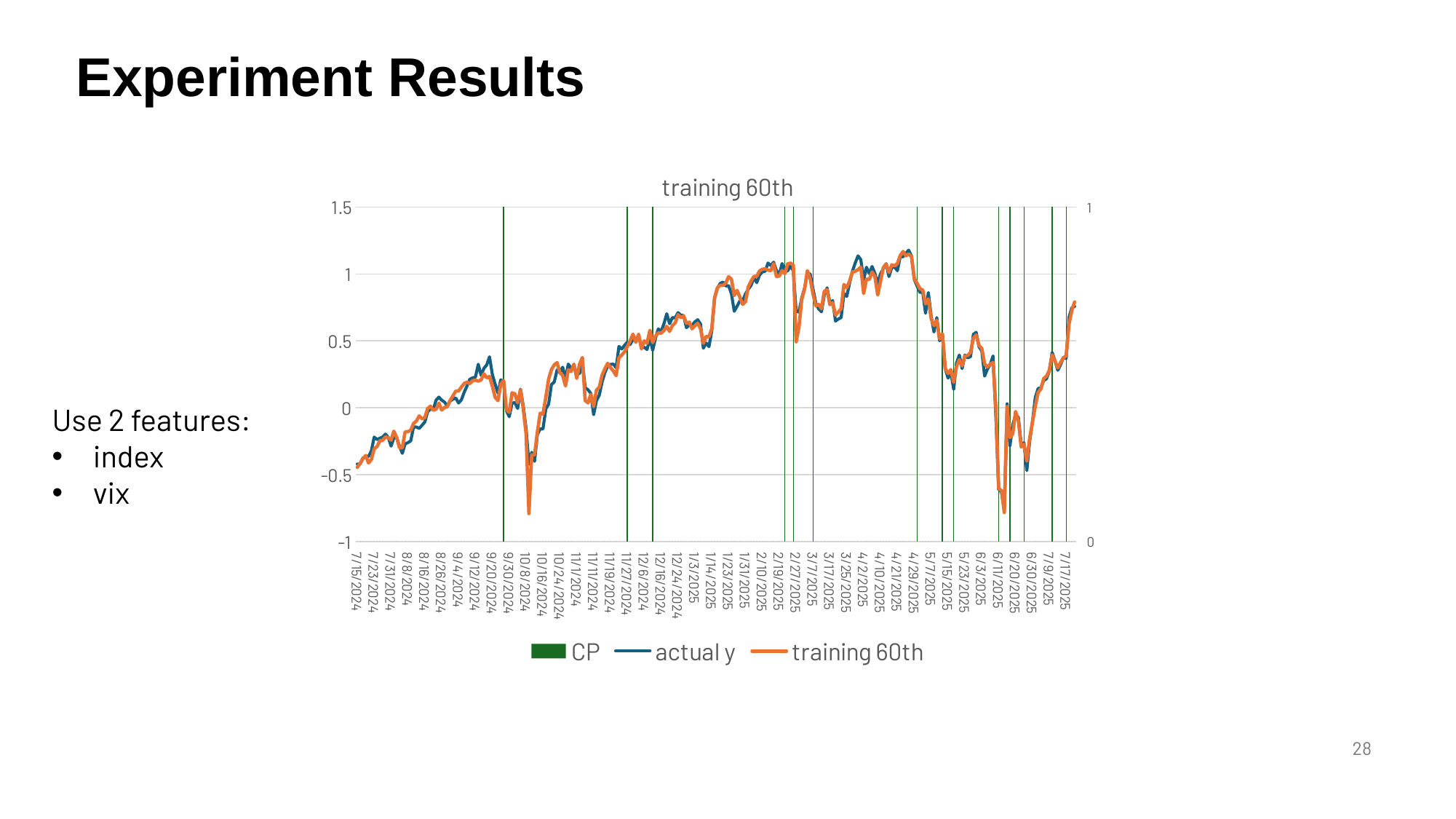

# Experiment Results

### Chart: training 60th

| Category | CP | actual y | training 60th |
|---|---|---|---|
| 45488 | 0.0 | -0.4202043032323488 | -0.4453726827123052 |
| 45489 | 0.0 | -0.4202548943432413 | -0.41555642268759896 |
| 45490 | 0.0 | -0.3761198619892338 | -0.3803762727556844 |
| 45491 | 0.0 | -0.3617479065674926 | -0.35659433292746107 |
| 45492 | 0.0 | -0.3638539655548039 | -0.41259935229031985 |
| 45495 | 0.0 | -0.3216405794290483 | -0.3861354355375717 |
| 45496 | 0.0 | -0.2189161447476771 | -0.3067036894205363 |
| 45497 | 0.0 | -0.2373819002234054 | -0.29029699430922057 |
| 45498 | 0.0 | -0.2270711054292692 | -0.2470711054292692 |
| 45499 | 0.0 | -0.2189496001597189 | -0.24340348100021414 |
| 45502 | 0.0 | -0.1967564221911437 | -0.218280552709732 |
| 45503 | 0.0 | -0.2208214712627379 | -0.2239996556909802 |
| 45504 | 0.0 | -0.2862798408722351 | -0.24178739906520091 |
| 45505 | 0.0 | -0.224647628020391 | -0.17509472363042655 |
| 45506 | 0.0 | -0.222442018782614 | -0.22305400404524792 |
| 45509 | 0.0 | -0.2877665667439441 | -0.2998438330383981 |
| 45510 | 0.0 | -0.3403576584879195 | -0.2981876913027455 |
| 45511 | 0.0 | -0.2701200608704091 | -0.17986817496594246 |
| 45512 | 0.0 | -0.2602768258591979 | -0.17821196928843505 |
| 45513 | 0.0 | -0.247008083049175 | -0.16716910014247946 |
| 45516 | 0.0 | -0.142244500204576 | -0.11723846077675679 |
| 45517 | 0.0 | -0.1440323247846609 | -0.09949077720317526 |
| 45518 | 0.0 | -0.1540085654583796 | -0.06095828399930229 |
| 45519 | 0.0 | -0.1309471787480379 | -0.08142787641435192 |
| 45520 | 0.0 | -0.1066658934766616 | -0.07440790871333898 |
| 45523 | 0.0 | -0.03027821194308566 | -0.005703814527017451 |
| 45524 | 0.0 | -0.009037289239211068 | 0.01204386904656407 |
| 45525 | 0.0 | -0.01261375438504036 | -0.018482945009924458 |
| 45526 | 0.0 | 0.05695555097729455 | -0.010121988846645473 |
| 45527 | 0.0 | 0.08001693768763621 | 0.03444482455372374 |
| 45530 | 0.0 | 0.0568551847411693 | -0.016866799133056238 |
| 45531 | 0.0 | 0.04256727584236233 | 0.002892303192065775 |
| 45532 | 0.0 | 0.01457570377698973 | 0.008571346372667921 |
| 45533 | 0.0 | 0.05038768240353685 | 0.05582007275571397 |
| 45534 | 0.0 | 0.06475963782527798 | 0.08965923422536273 |
| 45538 | 0.0 | 0.0730655558538877 | 0.12483938415727731 |
| 45539 | 0.0 | 0.03564853343499601 | 0.12582509560364857 |
| 45540 | 0.0 | 0.06006364035453931 | 0.15497086139722546 |
| 45541 | 0.0 | 0.1167485321525017 | 0.18210527238110974 |
| 45544 | 0.0 | 0.1635575495128708 | 0.19247764729593544 |
| 45545 | 0.0 | 0.2139756714454513 | 0.18072428806004598 |
| 45546 | 0.0 | 0.2234345772110121 | 0.20249480913672183 |
| 45547 | 0.0 | 0.2303361839195278 | 0.2075033580861876 |
| 45548 | 0.0 | 0.3254743999240167 | 0.19910234212226258 |
| 45551 | 0.0 | 0.2429700898864169 | 0.20880428674780735 |
| 45552 | 0.0 | 0.2944579690186739 | 0.254041594379306 |
| 45553 | 0.0 | 0.3209791349255285 | 0.22418527455395384 |
| 45554 | 0.0 | 0.3811066702211532 | 0.23388721917949154 |
| 45555 | 0.0 | 0.2492034043397571 | 0.16179072192056554 |
| 45558 | 0.0 | 0.176207775192951 | 0.07896650878907766 |
| 45559 | 0.0 | 0.1100476579162366 | 0.05380352069794924 |
| 45560 | 0.0 | 0.209330265085605 | 0.17614593847968804 |
| 45561 | 1.0 | 0.1948416237145476 | 0.20328028552171756 |
| 45562 | 0.0 | -0.02008410309826582 | -0.012497756908687131 |
| 45565 | 0.0 | -0.06672502741276652 | -0.0338367564147235 |
| 45566 | 0.0 | 0.03334255796109376 | 0.11177334323644243 |
| 45567 | 0.0 | 0.04076231556342681 | 0.10451421104938118 |
| 45568 | 0.0 | -0.004525704527531814 | 0.03825299324339109 |
| 45569 | 0.0 | 0.1389580298342681 | 0.134247670744083 |
| 45572 | 0.0 | 0.01258714672465435 | -0.008448099039169321 |
| 45573 | 0.0 | -0.1547274488244475 | -0.1949064645183871 |
| 45574 | 0.0 | -0.42249395899306 | -0.7906817062508722 |
| 45575 | 0.0 | -0.3327543041121865 | -0.35275430411218656 |
| 45576 | 0.0 | -0.4004851937835442 | -0.3514909056000909 |
| 45579 | 0.0 | -0.2002659765128895 | -0.18350124978119697 |
| 45580 | 0.0 | -0.15873801834116 | -0.040917470993631744 |
| 45581 | 0.0 | -0.1583536890955096 | -0.04759329548059399 |
| 45582 | 0.0 | -0.00788430150225994 | 0.07763228971634613 |
| 45583 | 0.0 | 0.02684160021141956 | 0.21385572589906443 |
| 45586 | 0.0 | 0.1739189354178994 | 0.2850427562663637 |
| 45587 | 0.0 | 0.1923512354815859 | 0.32069429574401265 |
| 45588 | 0.0 | 0.2825927215430856 | 0.33757250828475843 |
| 45589 | 0.0 | 0.2639931444191903 | 0.2619245630684656 |
| 45590 | 0.0 | 0.3036492314879007 | 0.24259685443027976 |
| 45593 | 0.0 | 0.2197414261158665 | 0.16359662988387685 |
| 45594 | 0.0 | 0.3266437073741589 | 0.28372852422867273 |
| 45595 | 0.0 | 0.2969475412659761 | 0.2711056300181064 |
| 45596 | 0.0 | 0.3119208781188092 | 0.3262010546056355 |
| 45597 | 0.0 | 0.255737817501473 | 0.22038157234874842 |
| 45600 | 0.0 | 0.2553698079690138 | 0.32509254697045464 |
| 45601 | 0.0 | 0.3496887743713095 | 0.3754946398237533 |
| 45602 | 0.0 | 0.1500382991053646 | 0.054324591716064186 |
| 45603 | 0.0 | 0.1352314233270807 | 0.03732753504076358 |
| 45604 | 0.0 | 0.1073908086087257 | 0.10051787238995025 |
| 45607 | 0.0 | -0.05135104160109194 | 0.00889101407738413 |
| 45608 | 0.0 | 0.05331217500738175 | 0.13202333308292125 |
| 45609 | 0.0 | 0.09420529633597748 | 0.15353214396314963 |
| 45610 | 0.0 | 0.1921505030093354 | 0.2428827202228053 |
| 45611 | 0.0 | 0.2617198083716702 | 0.2912734582664114 |
| 45614 | 0.0 | 0.3122888876512684 | 0.3322888876512684 |
| 45615 | 0.0 | 0.3241035440159644 | 0.3002221083308153 |
| 45616 | 0.0 | 0.3265939322489261 | 0.2755305097854208 |
| 45617 | 0.0 | 0.2993204275639618 | 0.2407818814241387 |
| 45618 | 0.0 | 0.4587142503157638 | 0.37499383491346144 |
| 45621 | 0.0 | 0.4401807680302925 | 0.3938834662057549 |
| 45622 | 0.0 | 0.4669524415346305 | 0.41813685952155366 |
| 45623 | 1.0 | 0.4909505797821412 | 0.45848179467527445 |
| 45625 | 0.0 | 0.4731188451638872 | 0.5023659839878412 |
| 45628 | 0.0 | 0.5117394464306224 | 0.5502730108035183 |
| 45629 | 0.0 | 0.4997069218948253 | 0.4888920356186066 |
| 45630 | 0.0 | 0.540332399927087 | 0.5495381331165521 |
| 45631 | 0.0 | 0.4505421539353212 | 0.44072220027729037 |
| 45632 | 0.0 | 0.4518624187324811 | 0.5002381577981239 |
| 45635 | 0.0 | 0.4358193246799714 | 0.4823454796303386 |
| 45636 | 0.0 | 0.5212644470346072 | 0.5783824232415147 |
| 45637 | 1.0 | 0.4291347701568974 | 0.48744777289315144 |
| 45638 | 0.0 | 0.5213648132707325 | 0.5367041045255283 |
| 45639 | 0.0 | 0.5897313557708834 | 0.5597606065404084 |
| 45642 | 0.0 | 0.5696940119148524 | 0.5578082078170346 |
| 45643 | 0.0 | 0.6281504085797085 | 0.5772920746257064 |
| 45644 | 0.0 | 0.7030513642415754 | 0.6082878753551129 |
| 45645 | 0.0 | 0.628534737825359 | 0.5717993720067049 |
| 45646 | 0.0 | 0.674007170675377 | 0.6147042343812681 |
| 45649 | 0.0 | 0.6723360320446085 | 0.6341880254741774 |
| 45650 | 0.0 | 0.7111059586870422 | 0.6959386070025975 |
| 45652 | 0.0 | 0.6932415846424059 | 0.6739686742913749 |
| 45653 | 0.0 | 0.6885961782825597 | 0.6861931800659227 |
| 45656 | 0.0 | 0.5987218857678597 | 0.6323329235459427 |
| 45657 | 0.0 | 0.6195107524163409 | 0.6395107524158854 |
| 45659 | 0.0 | 0.6166033955113466 | 0.5907162111294317 |
| 45660 | 0.0 | 0.6423387672280498 | 0.6125818599806025 |
| 45663 | 0.0 | 0.6580473071601419 | 0.6316686747806217 |
| 45664 | 0.0 | 0.6258778885178481 | 0.5924013373810562 |
| 45665 | 0.0 | 0.4450277228480489 | 0.48167993297316714 |
| 45667 | 0.0 | 0.4840481570879661 | 0.5333181223636918 |
| 45670 | 0.0 | 0.4571263422222699 | 0.5301747947609603 |
| 45671 | 0.0 | 0.5742227323253822 | 0.5901492591597046 |
| 45672 | 0.0 | 0.8186773481861697 | 0.8246855810871798 |
| 45673 | 0.0 | 0.8923078141761096 | 0.8972532248845364 |
| 45674 | 0.0 | 0.9298080671322758 | 0.9155120508553396 |
| 45678 | 0.0 | 0.93951748049532 | 0.9143269277744142 |
| 45679 | 0.0 | 0.9105067423411634 | 0.932585753745224 |
| 45680 | 0.0 | 0.9128290375282567 | 0.9796751282943625 |
| 45681 | 0.0 | 0.8523171729869816 | 0.9610576027969464 |
| 45684 | 0.0 | 0.7210495599343787 | 0.8391863954954859 |
| 45685 | 0.0 | 0.7594857484420545 | 0.8775595368659119 |
| 45686 | 0.0 | 0.7985233183808222 | 0.826758991634506 |
| 45687 | 0.0 | 0.7987403705662639 | 0.7732765973618161 |
| 45688 | 0.0 | 0.8515485144956808 | 0.793546778142773 |
| 45691 | 0.0 | 0.886023908611877 | 0.9036612676399405 |
| 45692 | 0.0 | 0.9161549950766026 | 0.9473982349748109 |
| 45693 | 0.0 | 0.9734078128936153 | 0.9817485388421434 |
| 45694 | 0.0 | 0.935156037144999 | 0.9825748984541587 |
| 45695 | 0.0 | 0.9913725531743768 | 1.0229595225179797 |
| 45698 | 0.0 | 1.016055303390254 | 1.035184028291845 |
| 45699 | 0.0 | 1.020617479212826 | 1.0386923008874476 |
| 45700 | 0.0 | 1.081798451994936 | 1.0294615027998777 |
| 45701 | 0.0 | 1.062780274227689 | 1.024253542216313 |
| 45702 | 0.0 | 1.088114996985551 | 1.076706742731266 |
| 45706 | 0.0 | 1.025581119979899 | 0.982325159487262 |
| 45707 | 0.0 | 0.9956009908621904 | 0.9838219493894749 |
| 45708 | 0.0 | 1.077954343552773 | 1.024877067683517 |
| 45709 | 1.0 | 1.022907134973537 | 1.0029071349727485 |
| 45712 | 0.0 | 1.022639491677203 | 1.0751719128894477 |
| 45713 | 0.0 | 1.061059360471688 | 1.0810593604703174 |
| 45714 | 1.0 | 1.021837377773861 | 1.066832364768329 |
| 45715 | 0.0 | 0.723623178704615 | 0.4932785051932509 |
| 45716 | 0.0 | 0.7151336639026054 | 0.6034209142262534 |
| 45719 | 0.0 | 0.8217022070261398 | 0.8099219466952983 |
| 45720 | 0.0 | 0.8939283616959857 | 0.8858705630607497 |
| 45721 | 0.0 | 1.004173736201475 | 1.0241737361998897 |
| 45722 | 0.0 | 1.000079120161828 | 0.9633447265068855 |
| 45723 | 1.0 | 0.8885306165580298 | 0.8515592422583831 |
| 45726 | 0.0 | 0.7817450212490537 | 0.7617450212492891 |
| 45727 | 0.0 | 0.7394484045860235 | 0.7725025690615615 |
| 45728 | 0.0 | 0.7175897807378657 | 0.7410200033830245 |
| 45729 | 0.0 | 0.8411210337522282 | 0.8691114839694185 |
| 45730 | 0.0 | 0.8961176512205715 | 0.8825508808225262 |
| 45733 | 0.0 | 0.7852374398719488 | 0.7706109256627172 |
| 45734 | 0.0 | 0.8006456970813247 | 0.7860618052092203 |
| 45735 | 0.0 | 0.6482212078477814 | 0.6933473877172944 |
| 45736 | 0.0 | 0.6635625542330738 | 0.7146464596525952 |
| 45737 | 0.0 | 0.674742373754636 | 0.74110614768178 |
| 45740 | 0.0 | 0.8535542072468669 | 0.921618282099053 |
| 45741 | 0.0 | 0.8325474724272846 | 0.8968405308472263 |
| 45742 | 0.0 | 0.9316799382352948 | 0.9464859128211147 |
| 45743 | 0.0 | 1.019548537998809 | 1.014904685673753 |
| 45744 | 0.0 | 1.081597719522685 | 1.0196279772313908 |
| 45747 | 0.0 | 1.135642081726328 | 1.0323970077370652 |
| 45748 | 0.0 | 1.106447746798771 | 1.0512003584410423 |
| 45749 | 0.0 | 0.9577825034987978 | 0.8541095541829558 |
| 45750 | 0.0 | 1.050397691843943 | 0.9614160972553552 |
| 45751 | 0.0 | 1.00295383764044 | 0.9587641440942729 |
| 45754 | 0.0 | 1.05619608594074 | 1.0144437823228034 |
| 45755 | 0.0 | 1.004992169818008 | 0.9822907224122202 |
| 45756 | 0.0 | 0.9281867036267402 | 0.8428610153107905 |
| 45757 | 0.0 | 1.000563815643604 | 0.9448038603015396 |
| 45758 | 0.0 | 1.040002850526872 | 1.048757932218285 |
| 45761 | 0.0 | 1.076918041765138 | 1.0742660973480618 |
| 45762 | 0.0 | 0.9806945648334409 | 1.0119414364550372 |
| 45763 | 0.0 | 1.048291632856632 | 1.0682916328565448 |
| 45764 | 0.0 | 1.051734276354294 | 1.061616778252339 |
| 45768 | 0.0 | 1.024110713821381 | 1.07773821597182 |
| 45769 | 0.0 | 1.129558908634346 | 1.138111249876422 |
| 45770 | 0.0 | 1.128823705555087 | 1.1676422525092995 |
| 45771 | 0.0 | 1.15380755447934 | 1.136159686829847 |
| 45772 | 0.0 | 1.1781557505748 | 1.1489287173355223 |
| 45775 | 0.0 | 1.133653524673993 | 1.1301852862819972 |
| 45776 | 0.0 | 0.959203134532083 | 0.966618426278318 |
| 45777 | 1.0 | 0.909269708081278 | 0.930328537506063 |
| 45778 | 0.0 | 0.8624778264197597 | 0.8897579567374843 |
| 45779 | 0.0 | 0.8638315466289613 | 0.8801508453869289 |
| 45782 | 0.0 | 0.705925265734528 | 0.7768595246257544 |
| 45783 | 0.0 | 0.8612244724466833 | 0.8136975795447081 |
| 45784 | 0.0 | 0.6861229257484487 | 0.6659458225478718 |
| 45785 | 0.0 | 0.566519011713524 | 0.6142602084368223 |
| 45786 | 0.0 | 0.6742739979860515 | 0.6542739979856524 |
| 45789 | 0.0 | 0.5002919836127262 | 0.5148585917107442 |
| 45790 | 1.0 | 0.5532339491903101 | 0.5516966466315174 |
| 45791 | 0.0 | 0.293137704221514 | 0.29609212553831776 |
| 45792 | 0.0 | 0.2221306321270433 | 0.25604081006385115 |
| 45793 | 0.0 | 0.2676357044034436 | 0.2854587558510624 |
| 45796 | 1.0 | 0.1376549007359588 | 0.19102289967759423 |
| 45797 | 0.0 | 0.3338798682030921 | 0.3073396731963087 |
| 45798 | 0.0 | 0.3943419576191344 | 0.3589508252602389 |
| 45799 | 0.0 | 0.2933049812817228 | 0.31330498127615747 |
| 45800 | 0.0 | 0.3946259206286595 | 0.38635239887032014 |
| 45804 | 0.0 | 0.3739039648042618 | 0.3919153609553645 |
| 45805 | 0.0 | 0.3817080516522453 | 0.4141508730559307 |
| 45806 | 0.0 | 0.5488382344422876 | 0.5202932308042079 |
| 45807 | 0.0 | 0.5640123037673713 | 0.5440123037670697 |
| 45810 | 0.0 | 0.4563079086057363 | 0.46648904973557337 |
| 45811 | 0.0 | 0.4247398713945345 | 0.4439450438199113 |
| 45812 | 0.0 | 0.2369538276185184 | 0.32803606170436317 |
| 45813 | 0.0 | 0.2886089838109842 | 0.3046203601221167 |
| 45814 | 0.0 | 0.3240700886039227 | 0.32645897164533544 |
| 45817 | 0.0 | 0.3874068954985769 | 0.33837340298830676 |
| 45818 | 0.0 | -0.07123742811010533 | 0.002147575452575934 |
| 45819 | 1.0 | -0.6100792702968256 | -0.603222045816027 |
| 45820 | 0.0 | -0.6298489708565226 | -0.6199044933070986 |
| 45821 | 0.0 | -0.7626710365905777 | -0.7826710365908516 |
| 45824 | 0.0 | 0.0296657265791392 | 0.009665726574979105 |
| 45825 | 1.0 | -0.2859289670386264 | -0.2225700779668187 |
| 45826 | 0.0 | -0.1266526462218003 | -0.19495934701538187 |
| 45828 | 0.0 | -0.05544484165507906 | -0.02801304153670725 |
| 45831 | 0.0 | -0.07105383133670547 | -0.09527752459192751 |
| 45832 | 0.0 | -0.2731441037247196 | -0.2931441037243847 |
| 45833 | 1.0 | -0.2614461333093401 | -0.27228181832512965 |
| 45834 | 0.0 | -0.4695028928400199 | -0.39870664766336794 |
| 45835 | 0.0 | -0.2529908899050318 | -0.23058180623702262 |
| 45838 | 0.0 | -0.1057634133371939 | -0.1073143016218745 |
| 45839 | 0.0 | 0.07624055605521596 | 0.010395762033483802 |
| 45840 | 0.0 | 0.1438213043652155 | 0.11421188258058734 |
| 45841 | 0.0 | 0.1497372003969888 | 0.14101641944767396 |
| 45845 | 0.0 | 0.2033474582297482 | 0.21902968667062472 |
| 45846 | 0.0 | 0.2171008965215467 | 0.237100896519703 |
| 45847 | 0.0 | 0.2757245702466117 | 0.2801810828249567 |
| 45848 | 1.0 | 0.4136432824102469 | 0.3955092887238727 |
| 45849 | 0.0 | 0.3529975962208047 | 0.34989072241125574 |
| 45852 | 0.0 | 0.2803536568932669 | 0.29792061112926915 |
| 45853 | 0.0 | 0.3210786851759942 | 0.3384439318071193 |
| 45854 | 0.0 | 0.375658333972305 | 0.3734096600968315 |
| 45855 | 1.0 | 0.368924004323998 | 0.388924004323963 |
| 45856 | 0.0 | 0.6768810721683295 | 0.6263685073513128 |
| 45859 | 0.0 | 0.747670276091699 | 0.7276702760915623 |
| 45860 | 0.0 | 0.7577476989872025 | 0.7907546409612904 |
Use 2 features:
index
vix
28